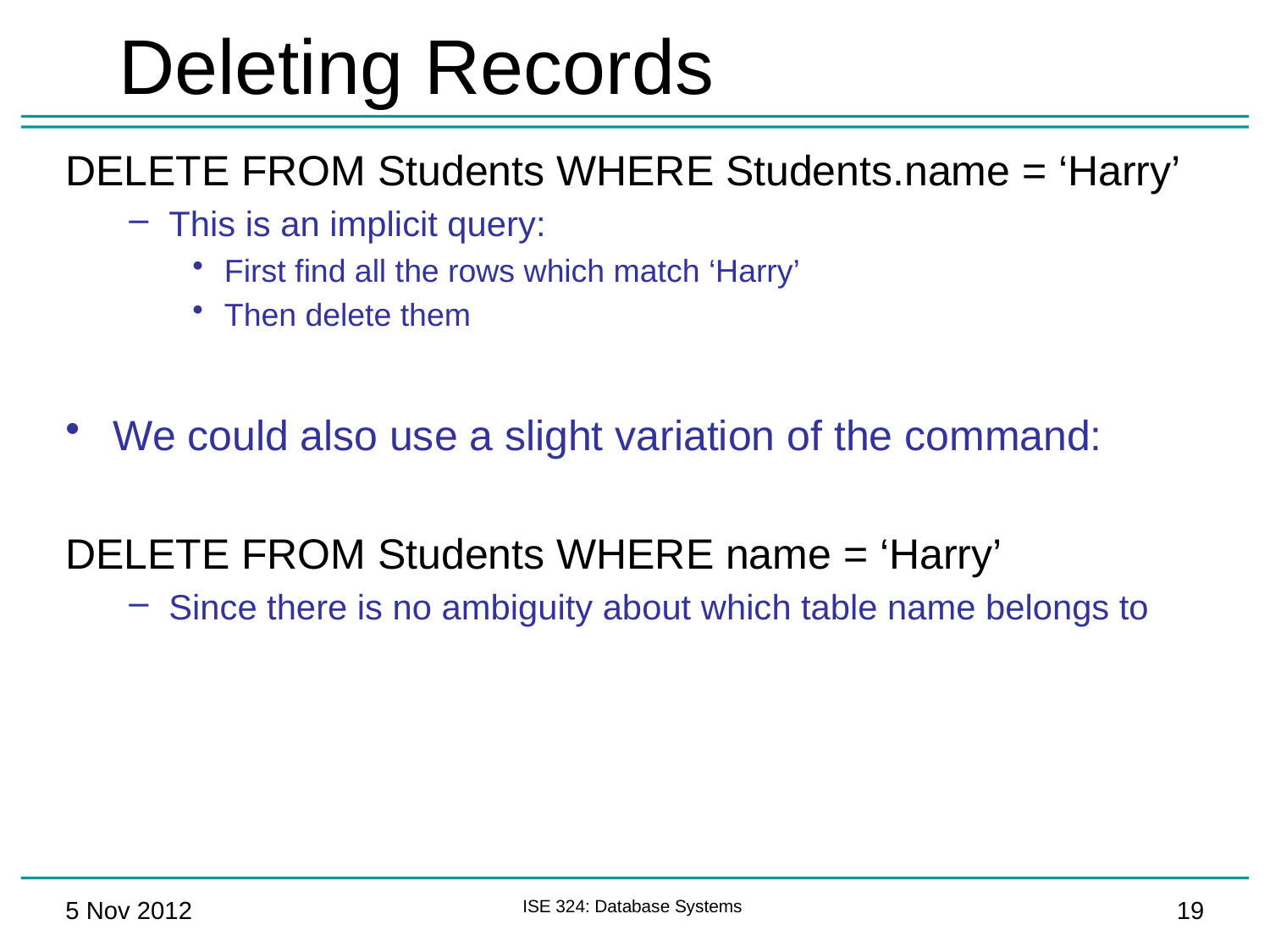

# Deleting Records
DELETE FROM Students WHERE Students.name = ‘Harry’
This is an implicit query:
First find all the rows which match ‘Harry’
Then delete them

We could also use a slight variation of the command:

DELETE FROM Students WHERE name = ‘Harry’
Since there is no ambiguity about which table name belongs to
5 Nov 2012
ISE 324: Database Systems
19